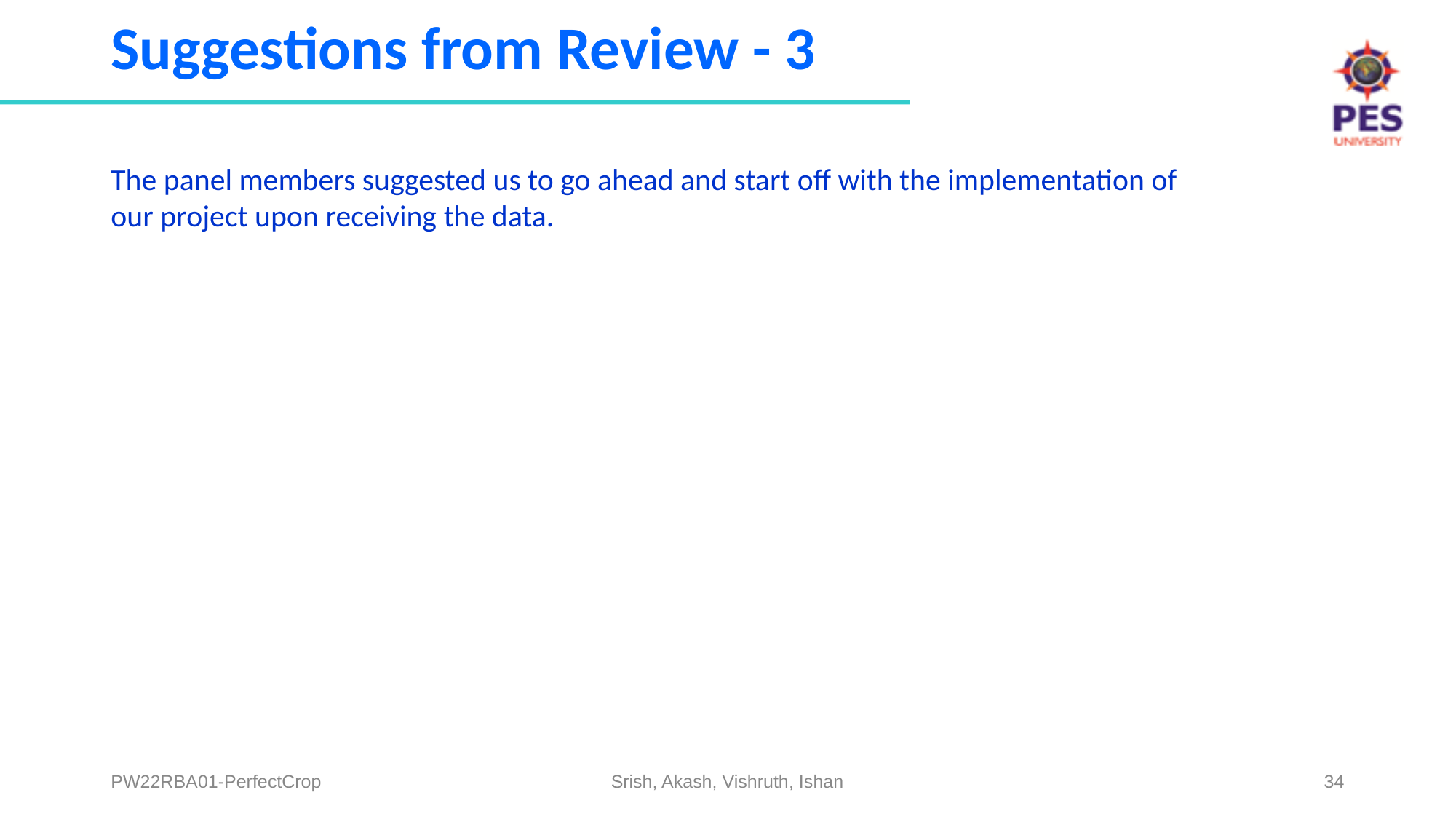

# Suggestions from Review - 3
The panel members suggested us to go ahead and start off with the implementation of our project upon receiving the data.

PW22RBA01-PerfectCrop
Srish, Akash, Vishruth, Ishan
34